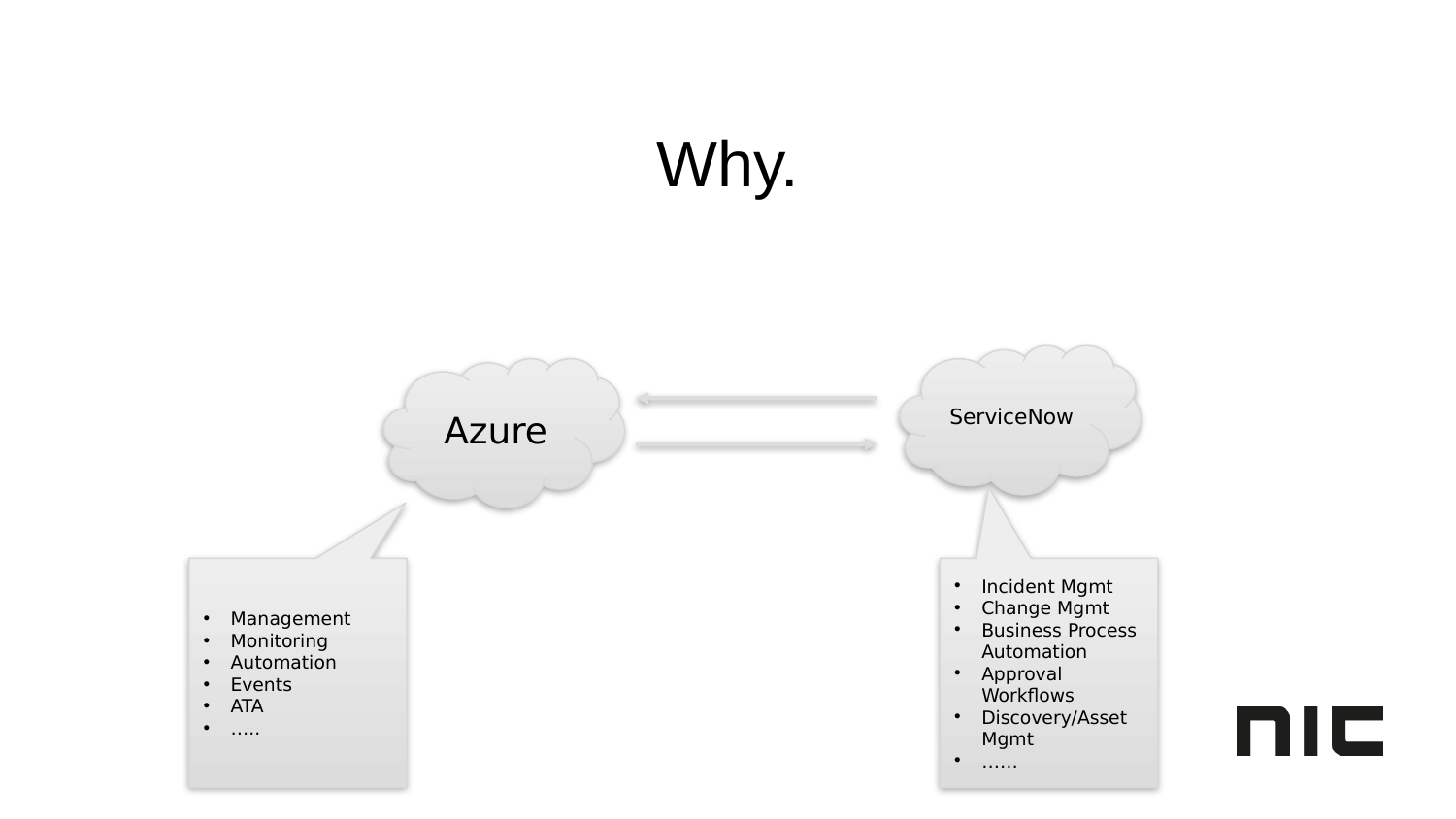

# Why.
ServiceNow
Azure
Management
Monitoring
Automation
Events
ATA
…..
Incident Mgmt
Change Mgmt
Business Process Automation
Approval Workflows
Discovery/Asset Mgmt
……